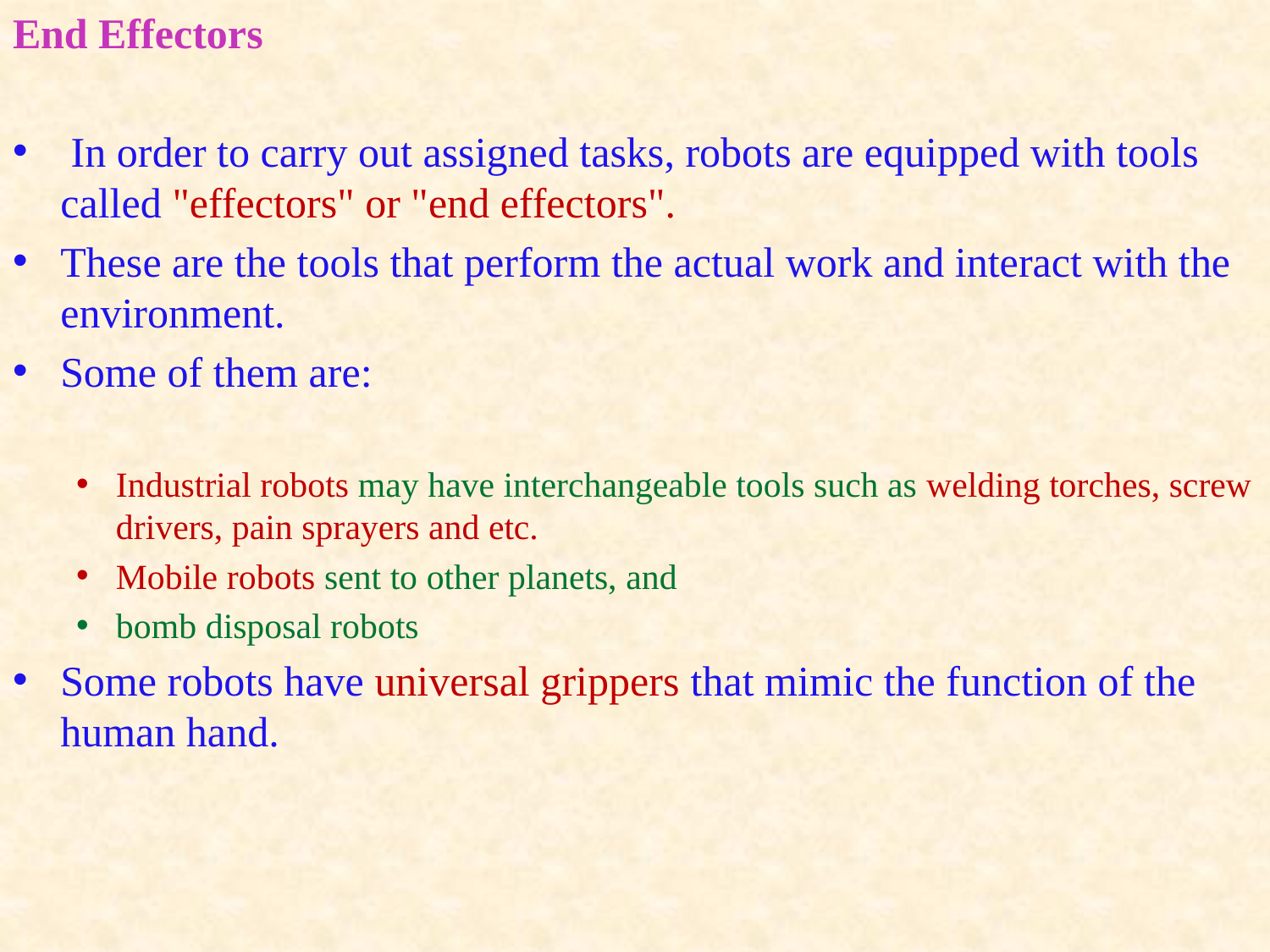

End Effectors

 In order to carry out assigned tasks, robots are equipped with tools called "effectors" or "end effectors".
These are the tools that perform the actual work and interact with the environment.
Some of them are:

Industrial robots may have interchangeable tools such as welding torches, screw drivers, pain sprayers and etc.
Mobile robots sent to other planets, and
bomb disposal robots
Some robots have universal grippers that mimic the function of the human hand.